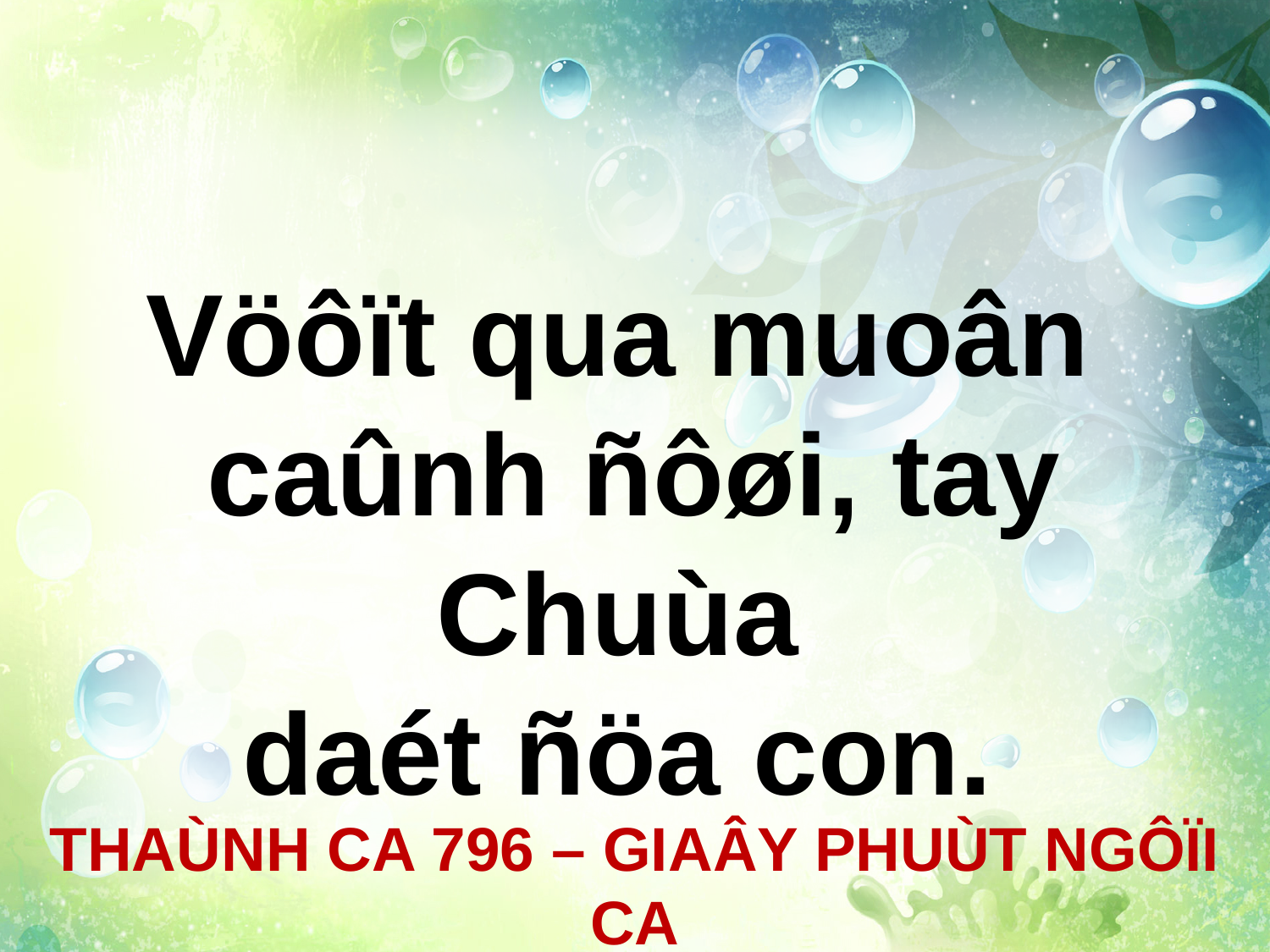

Vöôït qua muoân
caûnh ñôøi, tay Chuùa
daét ñöa con.
THAÙNH CA 796 – GIAÂY PHUÙT NGÔÏI CA